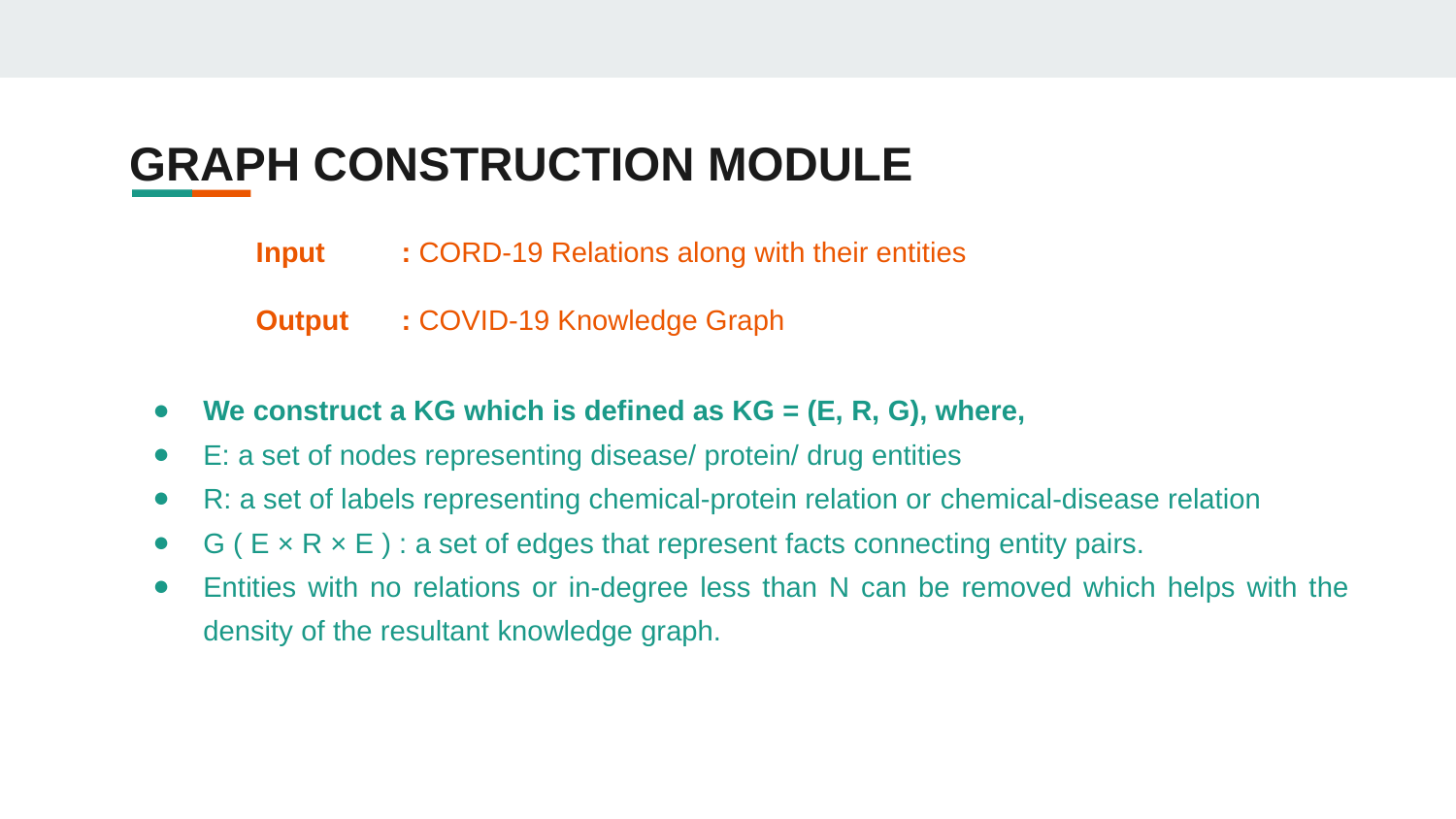

# GRAPH CONSTRUCTION MODULE
Input	: CORD-19 Relations along with their entities

Output	: COVID-19 Knowledge Graph
We construct a KG which is defined as KG = (E, R, G), where,
E: a set of nodes representing disease/ protein/ drug entities
R: a set of labels representing chemical-protein relation or chemical-disease relation
G ( E × R × E ) : a set of edges that represent facts connecting entity pairs.
Entities with no relations or in-degree less than N can be removed which helps with the density of the resultant knowledge graph.